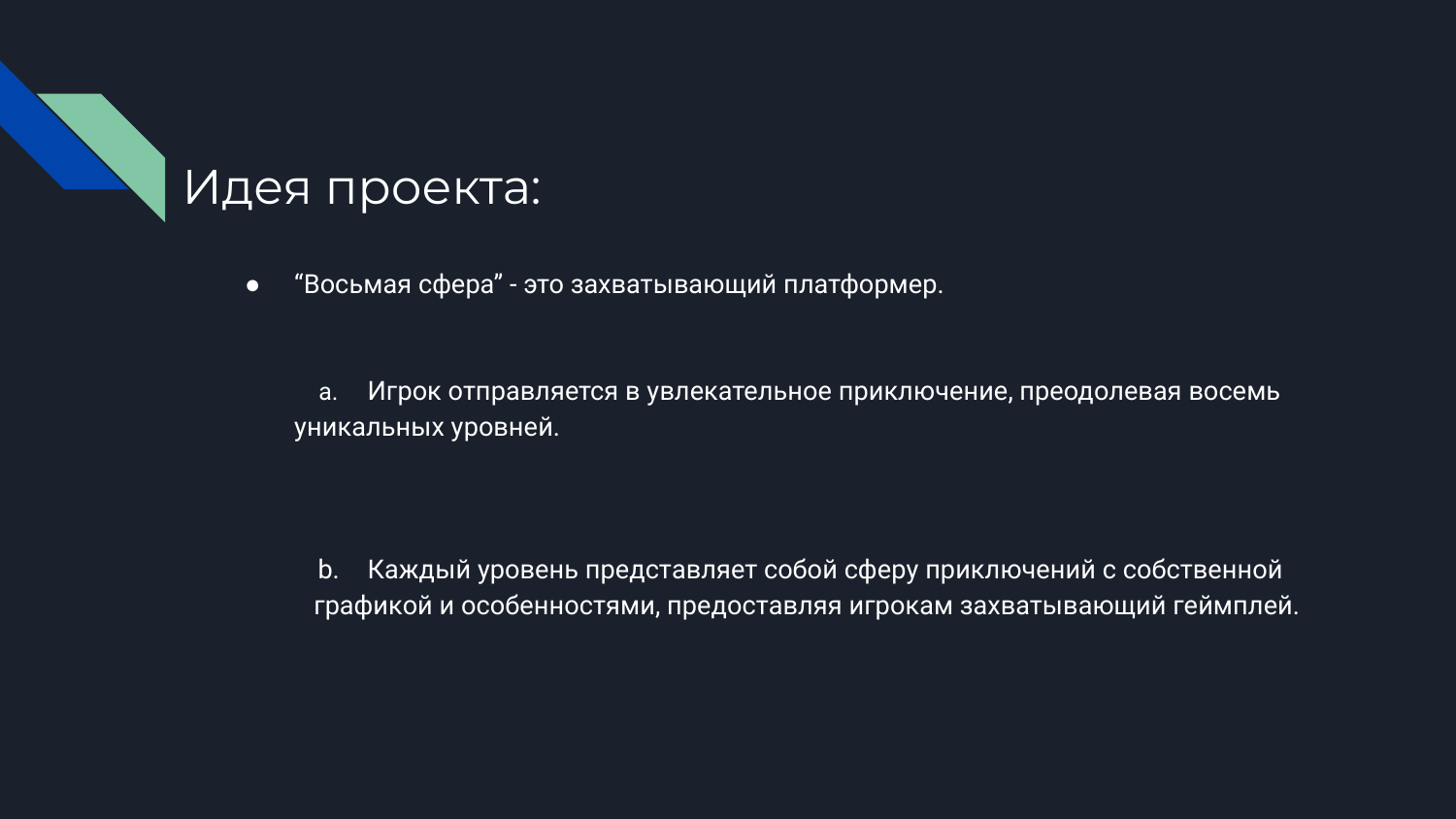

# Идея проекта:
“Восьмая сфера” - это захватывающий платформер.

Игрок отправляется в увлекательное приключение, преодолевая восемь
уникальных уровней.

Каждый уровень представляет собой сферу приключений с собственной
   графикой и особенностями, предоставляя игрокам захватывающий геймплей.